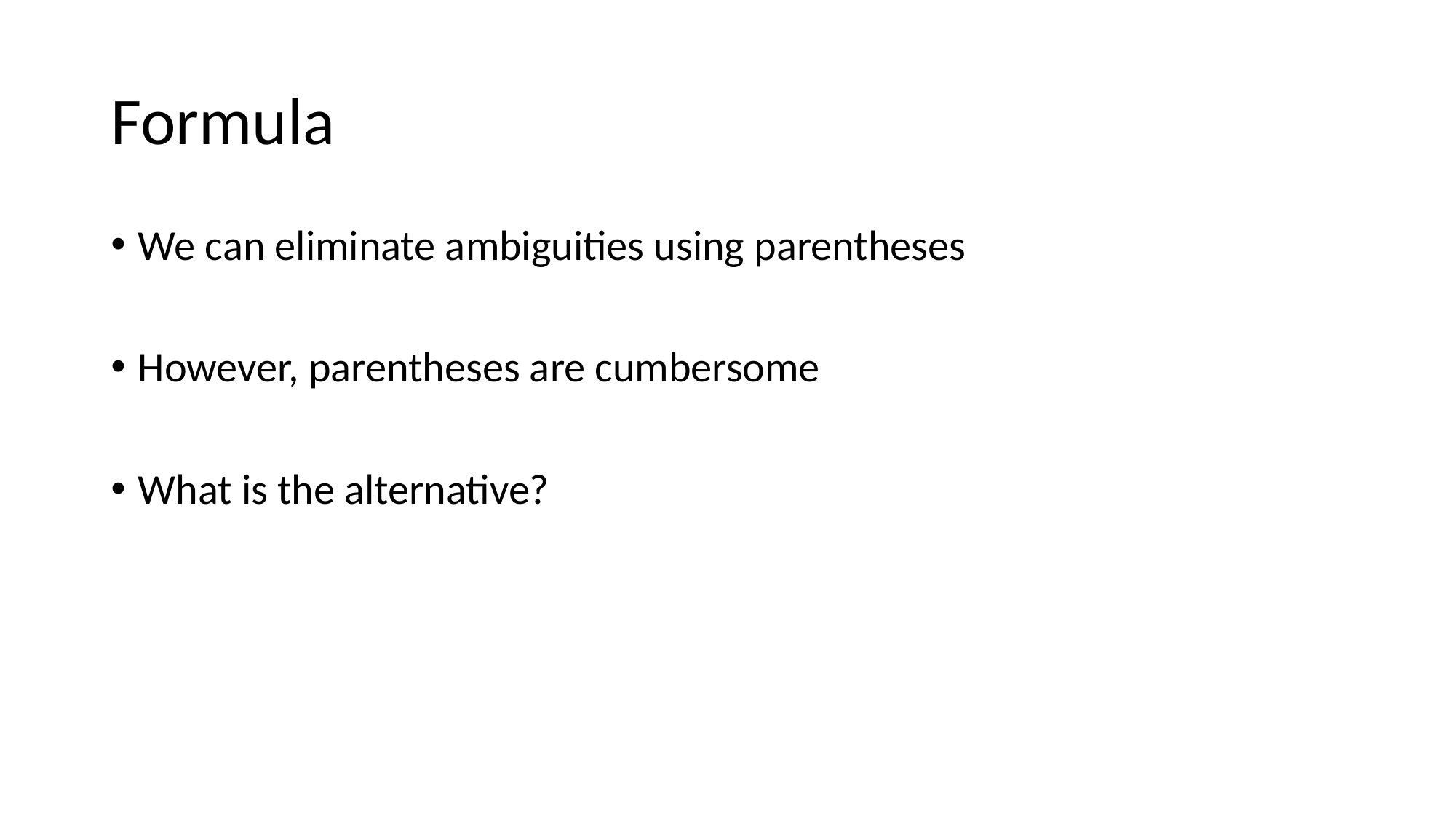

# Formula
We can eliminate ambiguities using parentheses

However, parentheses are cumbersome

What is the alternative?